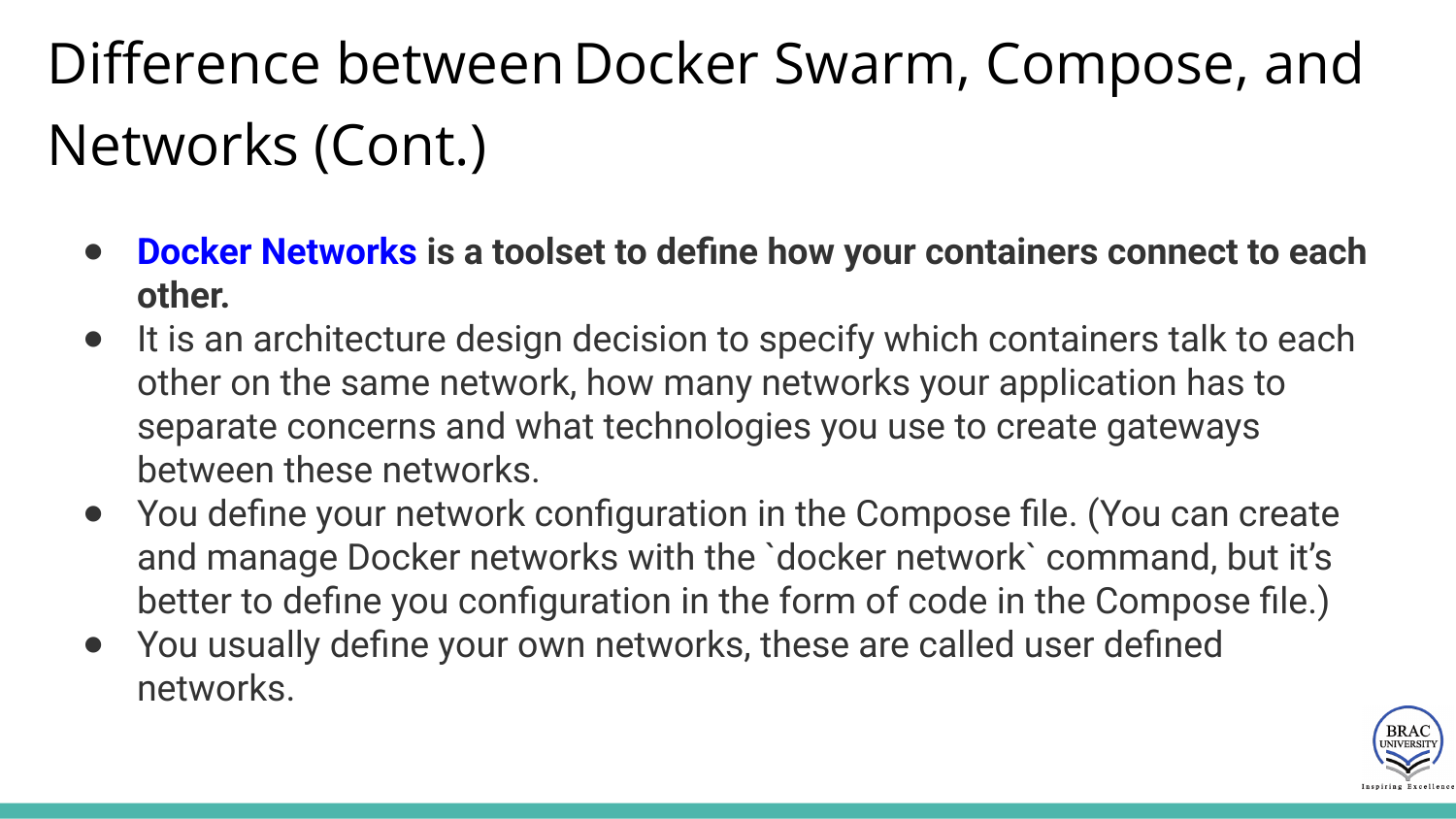

# Difference between Docker Swarm, Compose, and Networks (Cont.)
Docker Networks is a toolset to define how your containers connect to each other.
It is an architecture design decision to specify which containers talk to each other on the same network, how many networks your application has to separate concerns and what technologies you use to create gateways between these networks.
You define your network configuration in the Compose file. (You can create and manage Docker networks with the `docker network` command, but it’s better to define you configuration in the form of code in the Compose file.)
You usually define your own networks, these are called user defined networks.